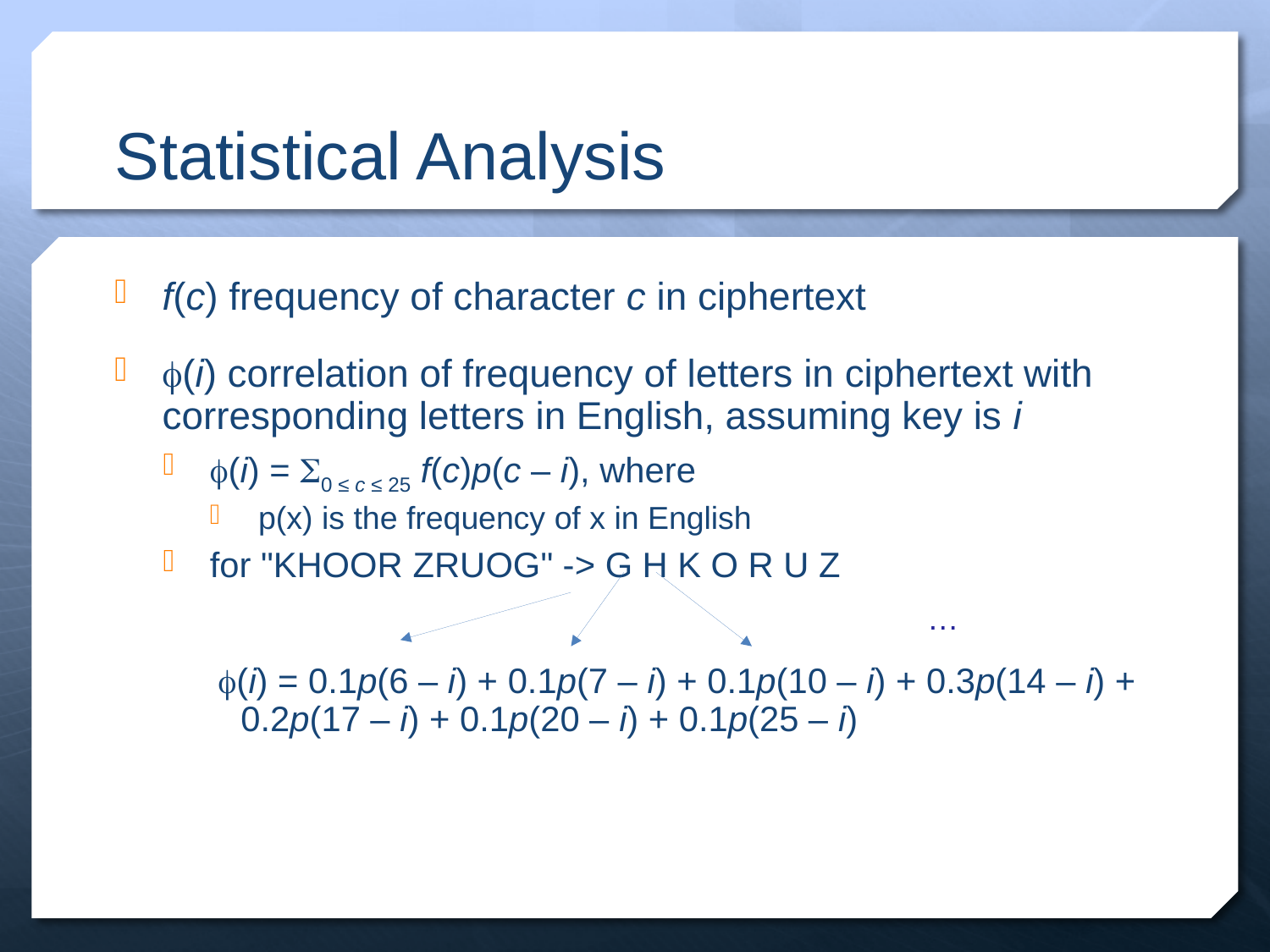

# Statistical Analysis
f(c) frequency of character c in ciphertext
ϕ(i) correlation of frequency of letters in ciphertext with corresponding letters in English, assuming key is i
ϕ(i) = Σ0 ≤ c ≤ 25 f(c)p(c – i), where
p(x) is the frequency of x in English
for "KHOOR ZRUOG" -> G H K O R U Z

ϕ(i) = 0.1p(6 – i) + 0.1p(7 – i) + 0.1p(10 – i) + 0.3p(14 – i) + 0.2p(17 – i) + 0.1p(20 – i) + 0.1p(25 – i)

…